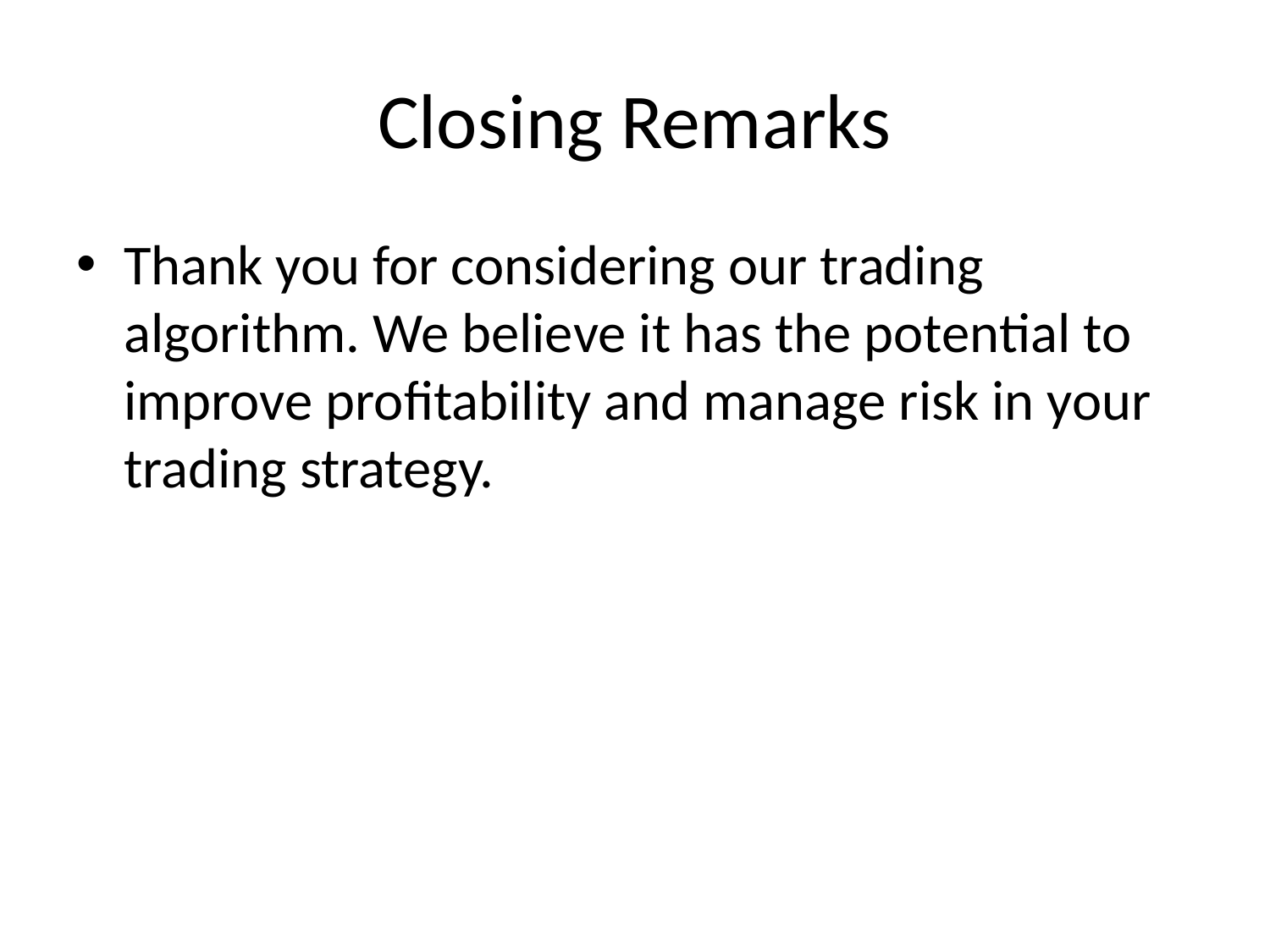

# Closing Remarks
Thank you for considering our trading algorithm. We believe it has the potential to improve profitability and manage risk in your trading strategy.